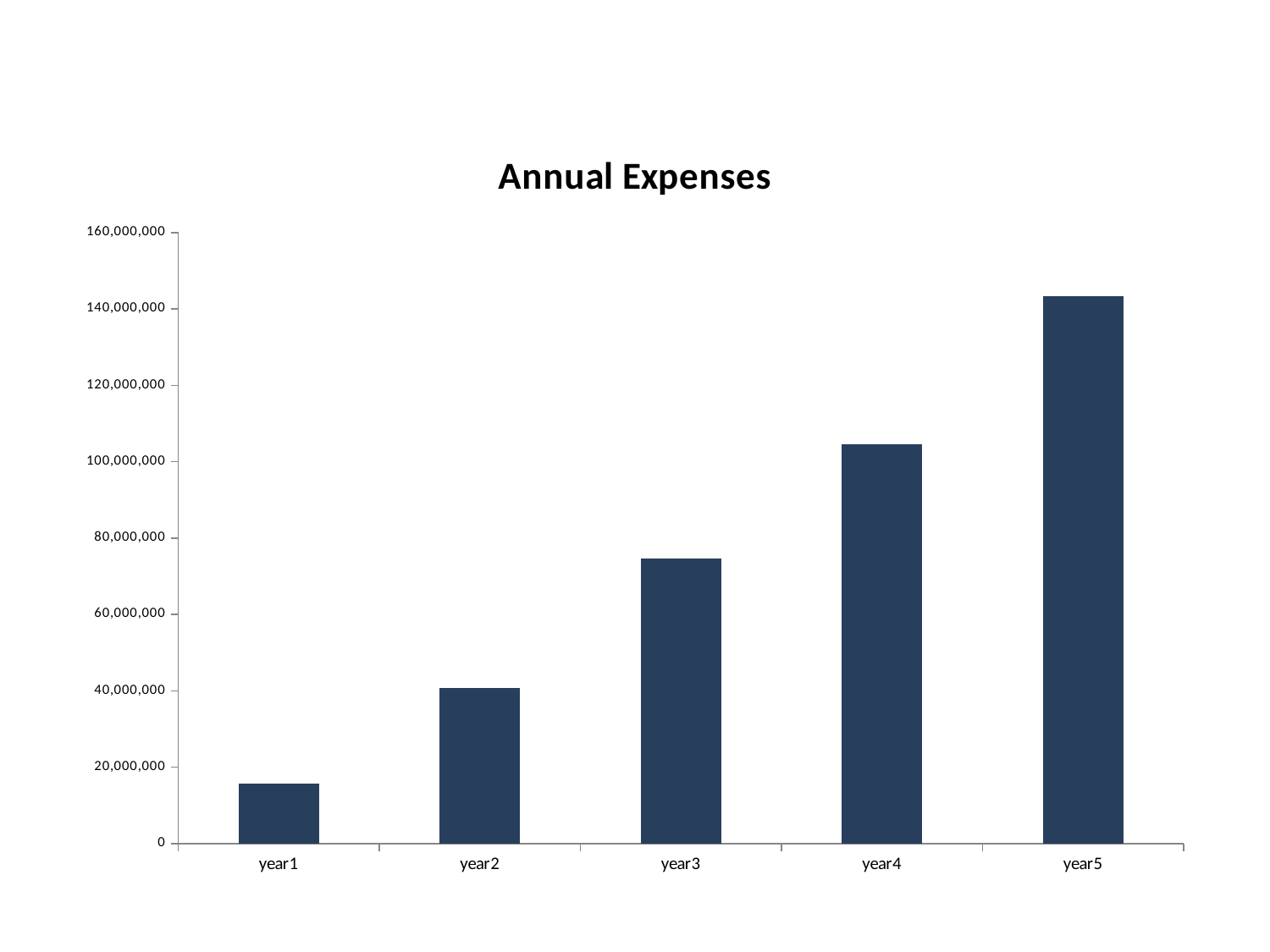

### Chart: Annual Expenses

| Category | cost |
|---|---|
| year1 | 15779089.454 |
| year2 | 40761421.072 |
| year3 | 74716317.074 |
| year4 | 104663390.21000001 |
| year5 | 143298150.82 |